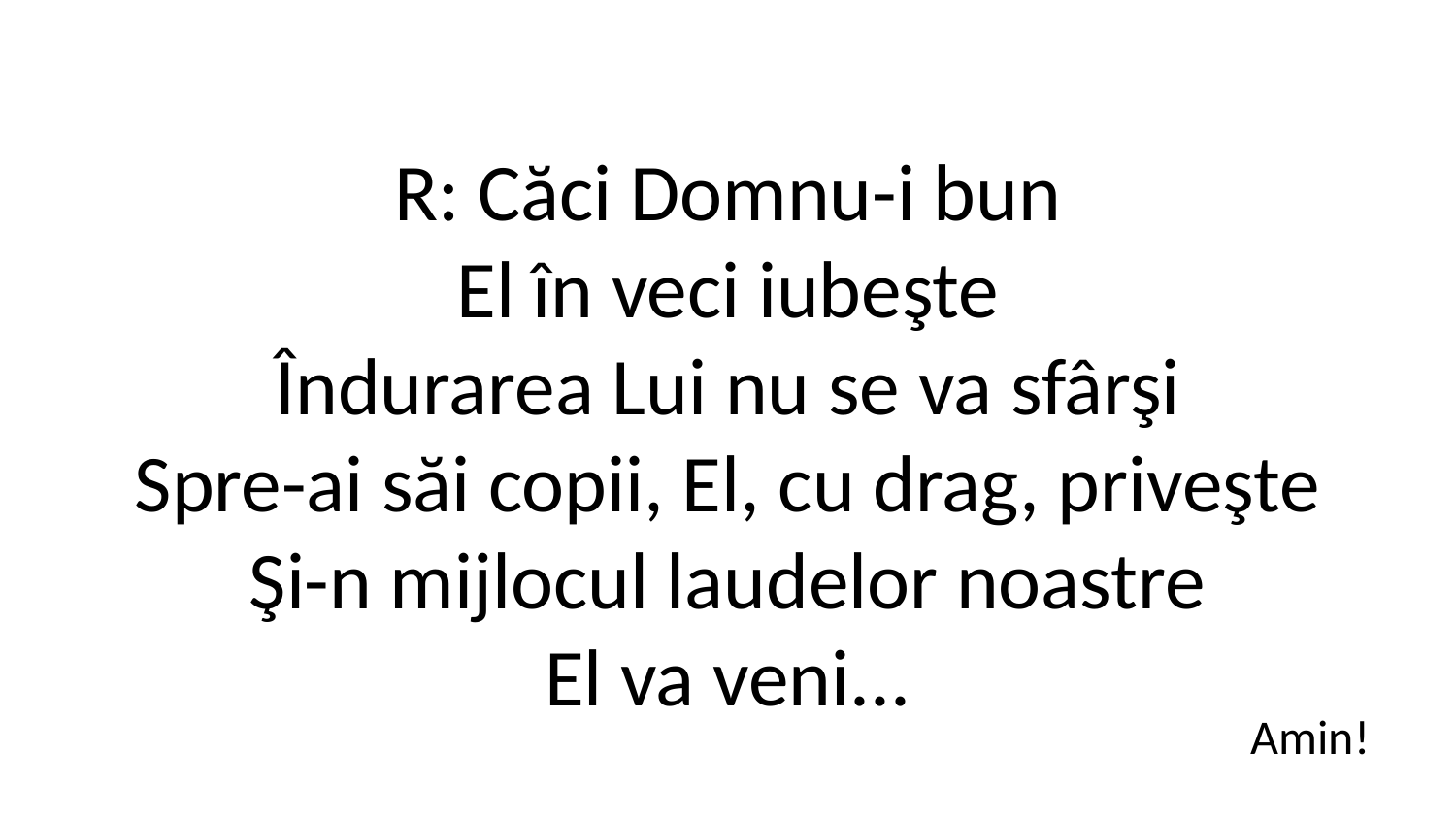

R: Căci Domnu-i bun
El în veci iubeşte
Îndurarea Lui nu se va sfârşi
Spre-ai săi copii, El, cu drag, priveşte
Şi-n mijlocul laudelor noastre
El va veni...

Amin!